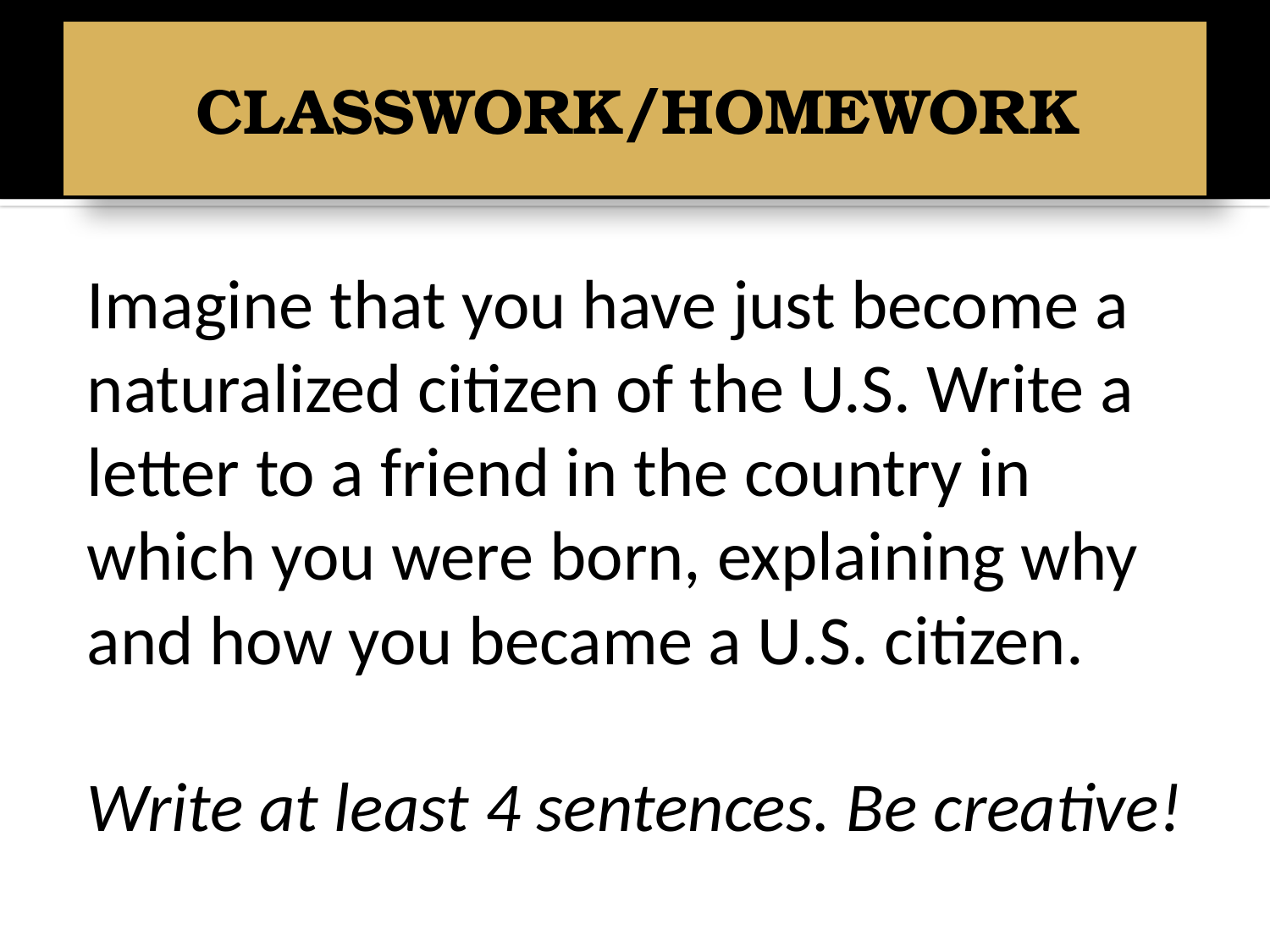

# CLASSWORK/HOMEWORK
Imagine that you have just become a naturalized citizen of the U.S. Write a letter to a friend in the country in which you were born, explaining why and how you became a U.S. citizen.

Write at least 4 sentences. Be creative!